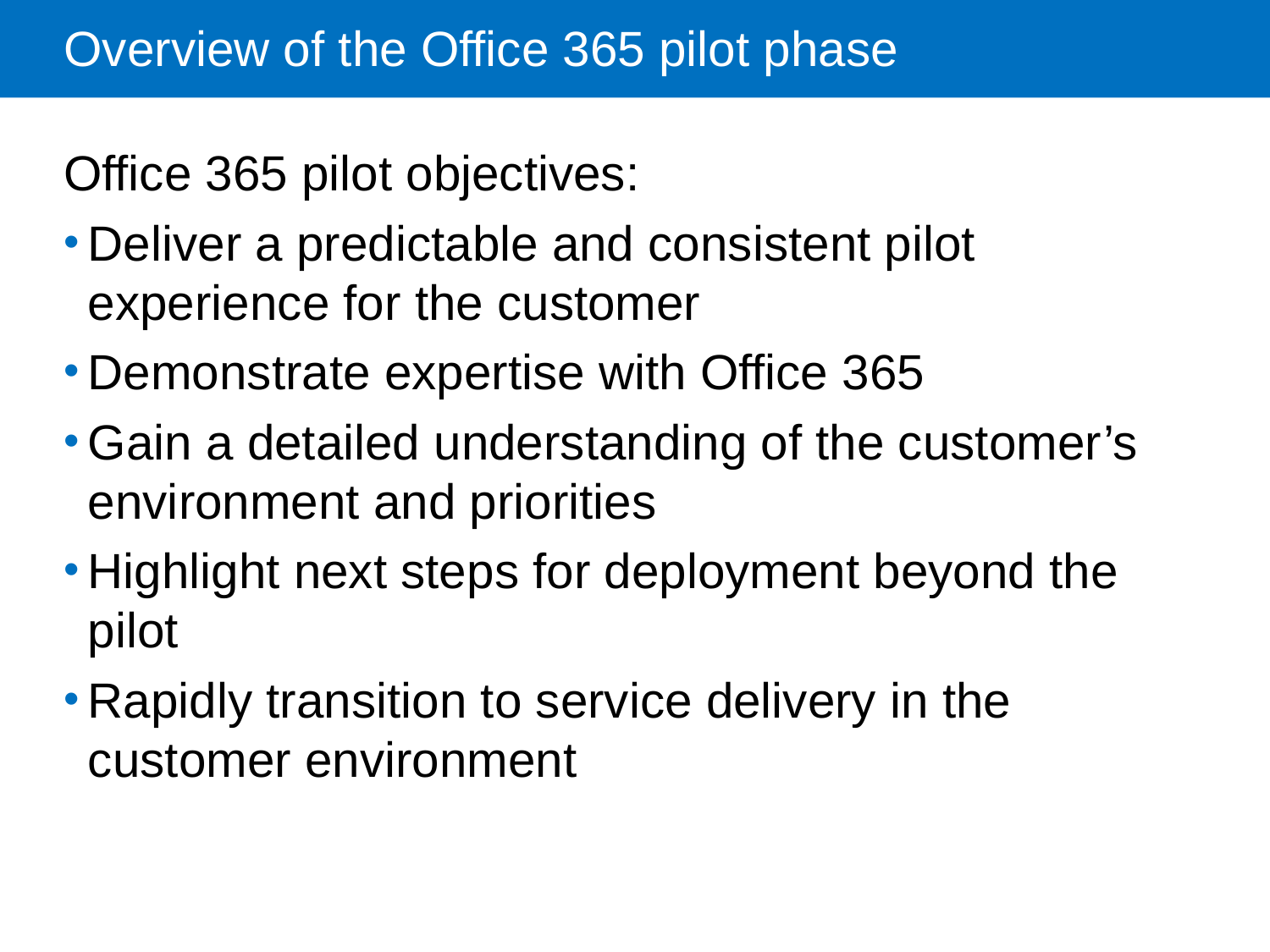

# Overview of the Office 365 pilot phase
Office 365 pilot objectives:
Deliver a predictable and consistent pilot experience for the customer
Demonstrate expertise with Office 365
Gain a detailed understanding of the customer’s environment and priorities
Highlight next steps for deployment beyond the pilot
Rapidly transition to service delivery in the customer environment